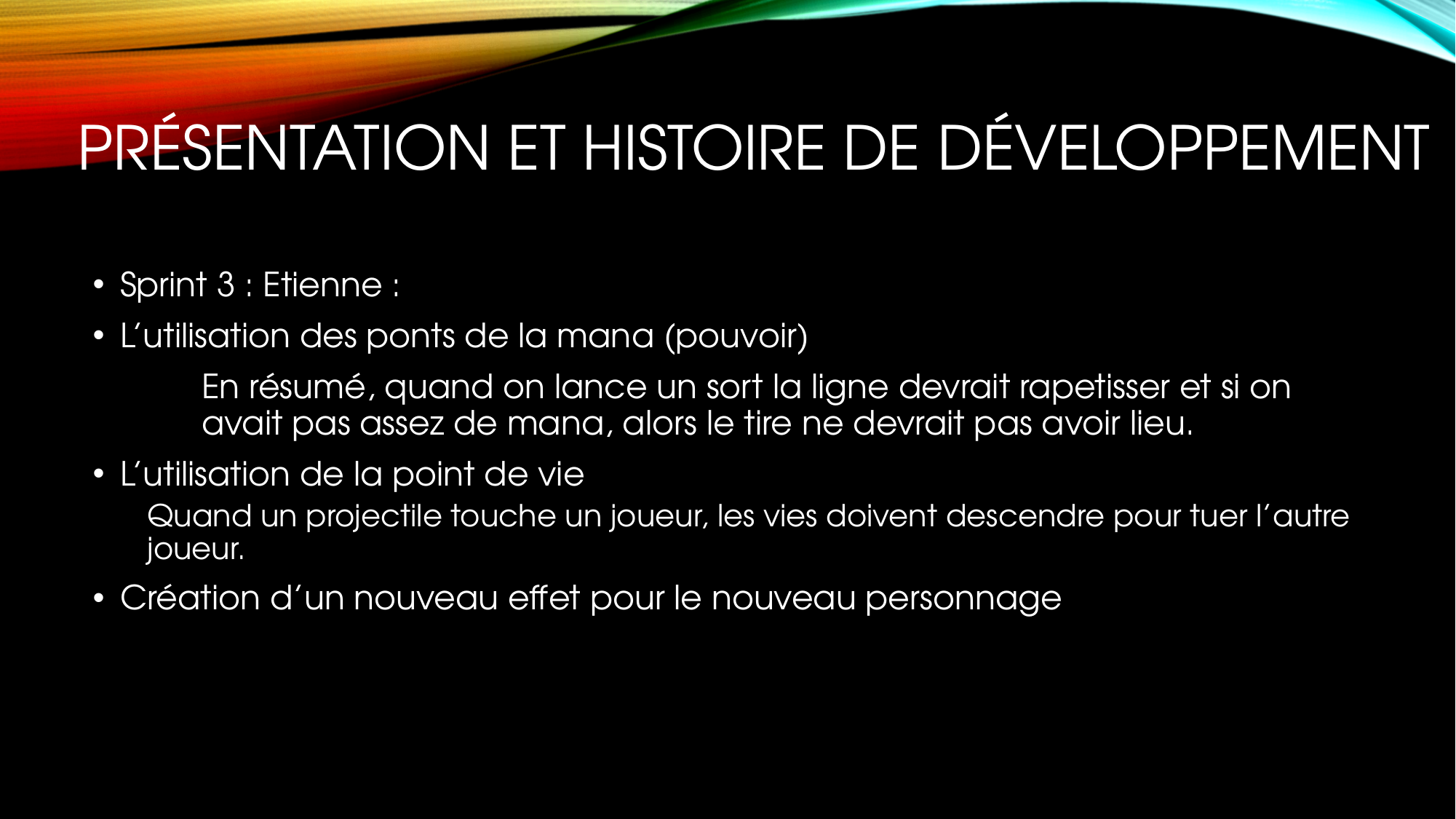

# Présentation et histoire de développement
Sprint 3 : Etienne :
L’utilisation des ponts de la mana (pouvoir)
	En résumé, quand on lance un sort la ligne devrait rapetisser et si on 	avait pas assez de mana, alors le tire ne devrait pas avoir lieu.
L’utilisation de la point de vie
Quand un projectile touche un joueur, les vies doivent descendre pour tuer l’autre joueur.
Création d’un nouveau effet pour le nouveau personnage